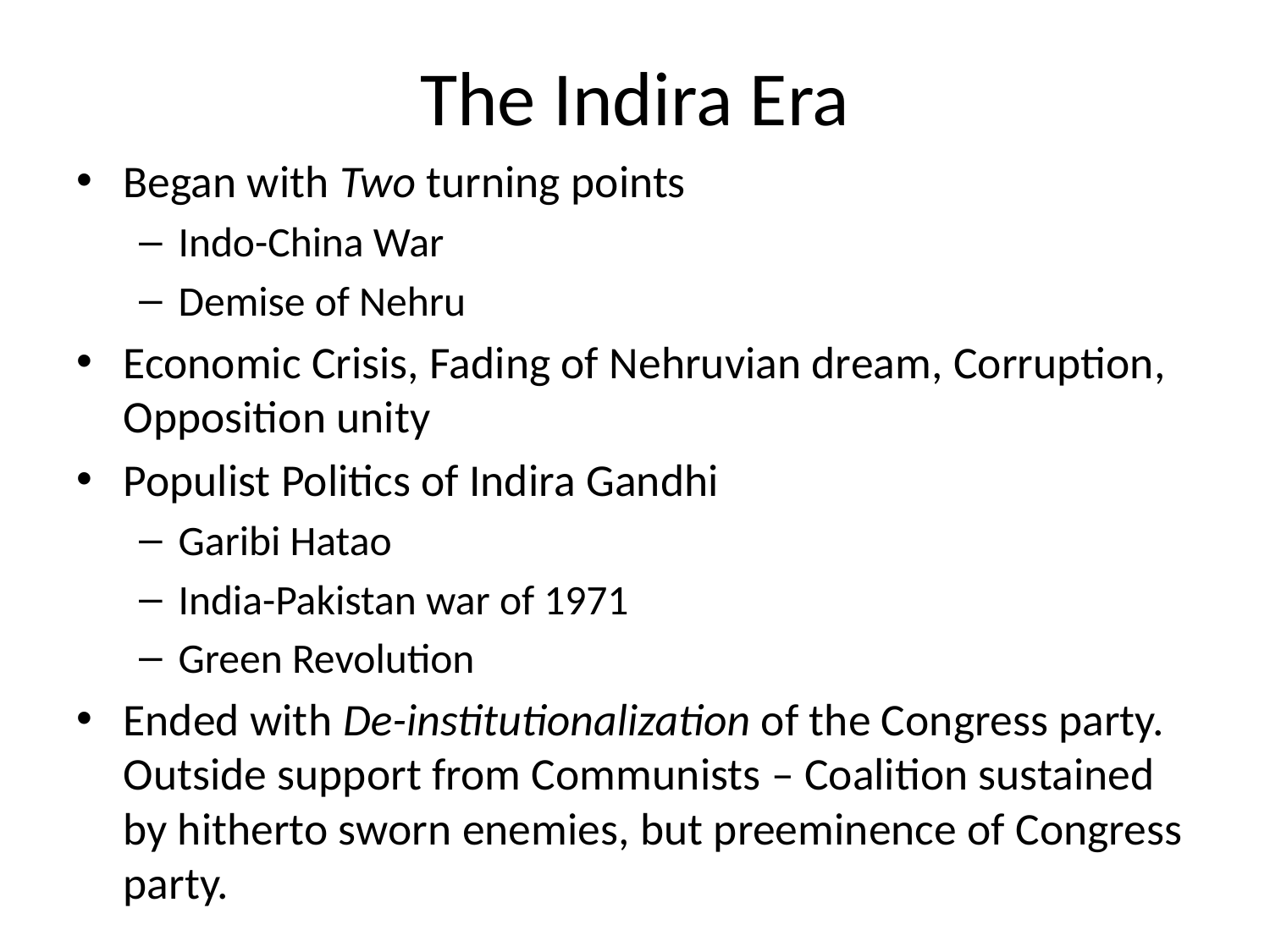

# The Indira Era
Began with Two turning points
Indo-China War
Demise of Nehru
Economic Crisis, Fading of Nehruvian dream, Corruption, Opposition unity
Populist Politics of Indira Gandhi
Garibi Hatao
India-Pakistan war of 1971
Green Revolution
Ended with De-institutionalization of the Congress party. Outside support from Communists – Coalition sustained by hitherto sworn enemies, but preeminence of Congress party.